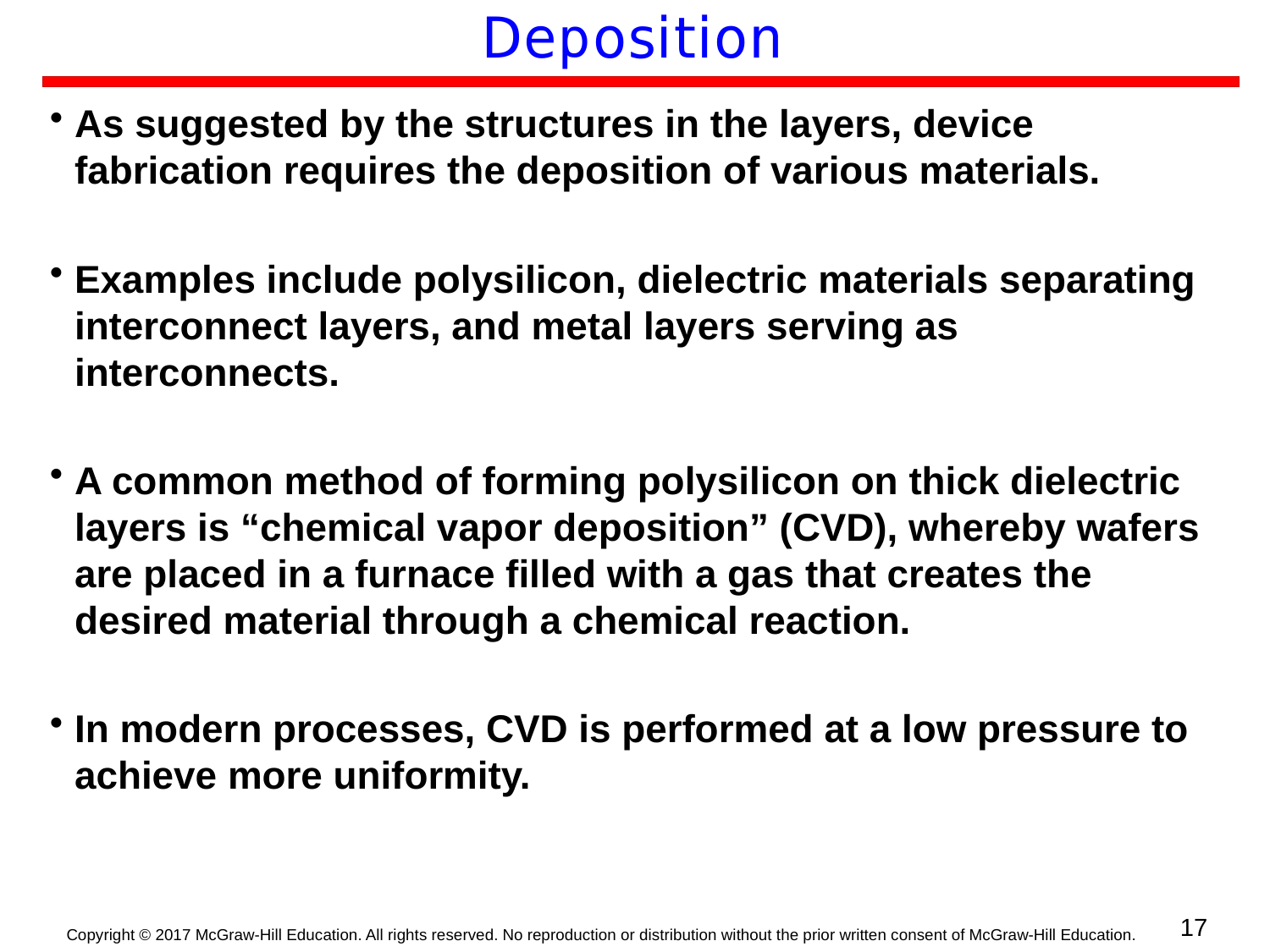

# Deposition
As suggested by the structures in the layers, device fabrication requires the deposition of various materials.

Examples include polysilicon, dielectric materials separating interconnect layers, and metal layers serving as interconnects.

A common method of forming polysilicon on thick dielectric layers is “chemical vapor deposition” (CVD), whereby wafers are placed in a furnace filled with a gas that creates the desired material through a chemical reaction.

In modern processes, CVD is performed at a low pressure to achieve more uniformity.

17